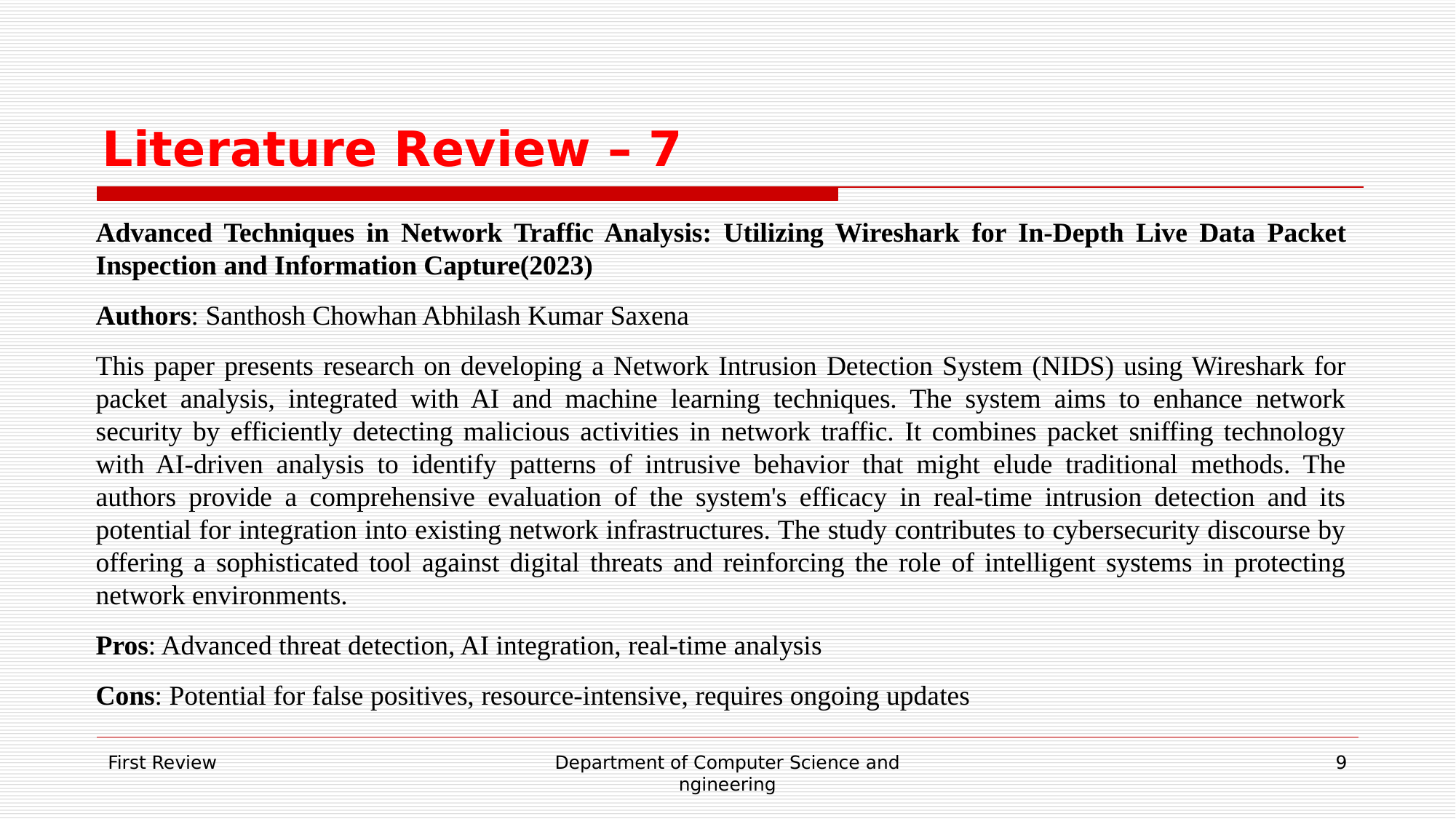

# Literature Review – 7
Advanced Techniques in Network Traffic Analysis: Utilizing Wireshark for In-Depth Live Data Packet Inspection and Information Capture(2023)
Authors: Santhosh Chowhan Abhilash Kumar Saxena
This paper presents research on developing a Network Intrusion Detection System (NIDS) using Wireshark for packet analysis, integrated with AI and machine learning techniques. The system aims to enhance network security by efficiently detecting malicious activities in network traffic. It combines packet sniffing technology with AI-driven analysis to identify patterns of intrusive behavior that might elude traditional methods. The authors provide a comprehensive evaluation of the system's efficacy in real-time intrusion detection and its potential for integration into existing network infrastructures. The study contributes to cybersecurity discourse by offering a sophisticated tool against digital threats and reinforcing the role of intelligent systems in protecting network environments.
Pros: Advanced threat detection, AI integration, real-time analysis
Cons: Potential for false positives, resource-intensive, requires ongoing updates

First Review
Department of Computer Science and ngineering
9